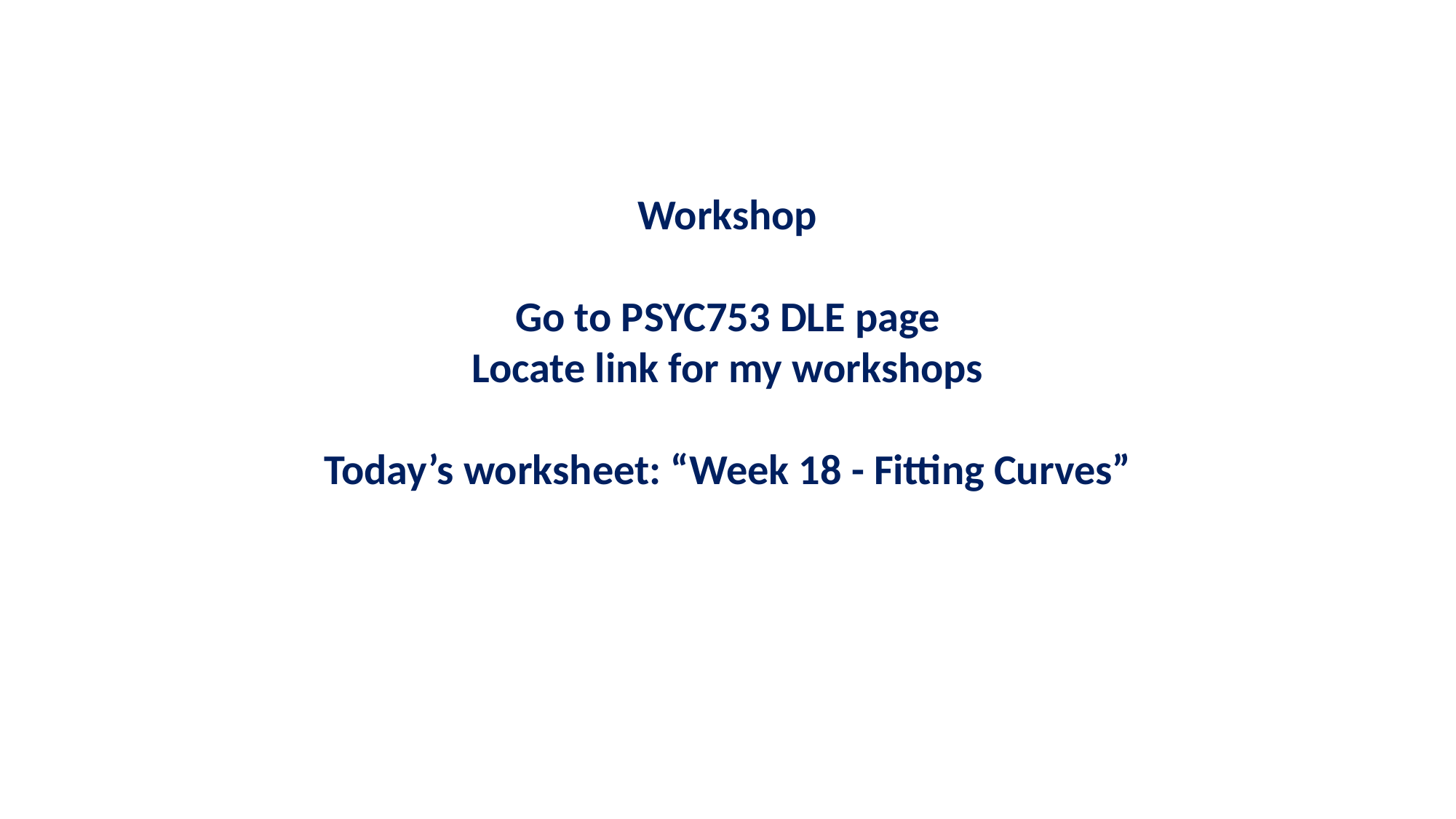

Workshop
Go to PSYC753 DLE page
Locate link for my workshops
Today’s worksheet: “Week 18 - Fitting Curves”